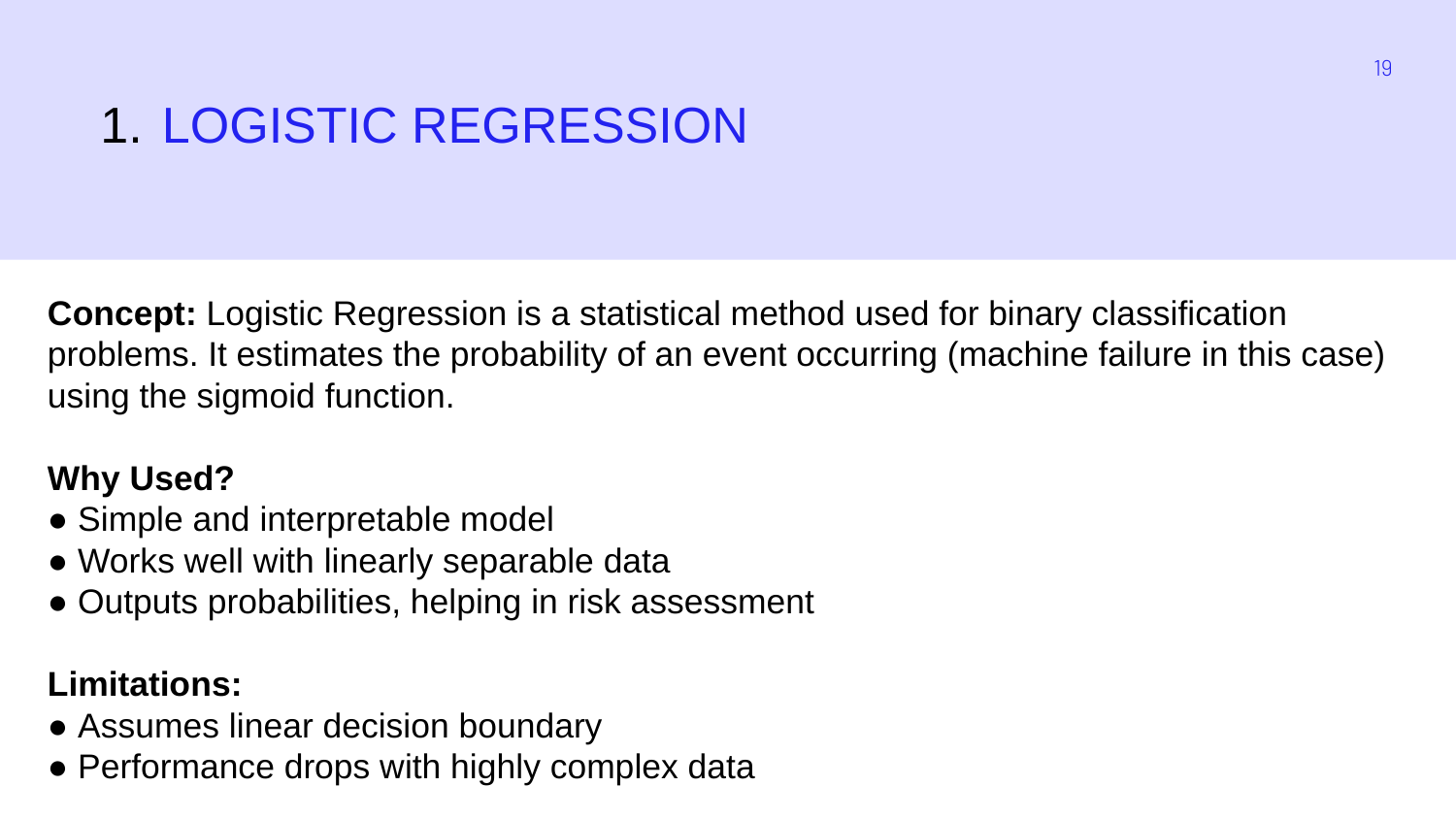

19
LOGISTIC REGRESSION
Concept: Logistic Regression is a statistical method used for binary classification problems. It estimates the probability of an event occurring (machine failure in this case) using the sigmoid function.

Why Used?
● Simple and interpretable model
● Works well with linearly separable data
● Outputs probabilities, helping in risk assessment

Limitations:
● Assumes linear decision boundary
● Performance drops with highly complex data